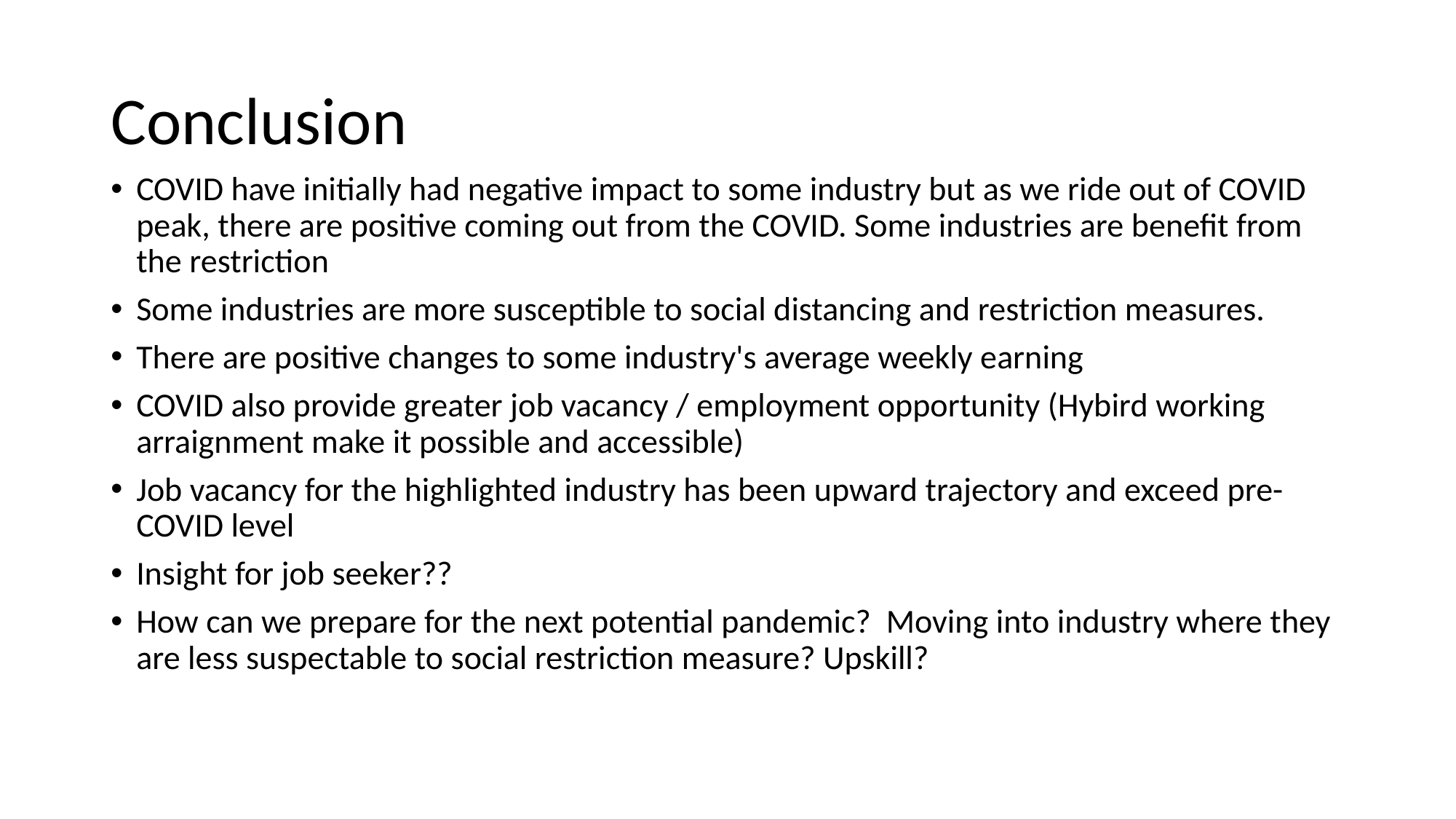

# Conclusion
COVID have initially had negative impact to some industry but as we ride out of COVID peak, there are positive coming out from the COVID. Some industries are benefit from the restriction
Some industries are more susceptible to social distancing and restriction measures.
There are positive changes to some industry's average weekly earning
COVID also provide greater job vacancy / employment opportunity (Hybird working arraignment make it possible and accessible)
Job vacancy for the highlighted industry has been upward trajectory and exceed pre- COVID level
Insight for job seeker??
How can we prepare for the next potential pandemic?  Moving into industry where they are less suspectable to social restriction measure? Upskill?